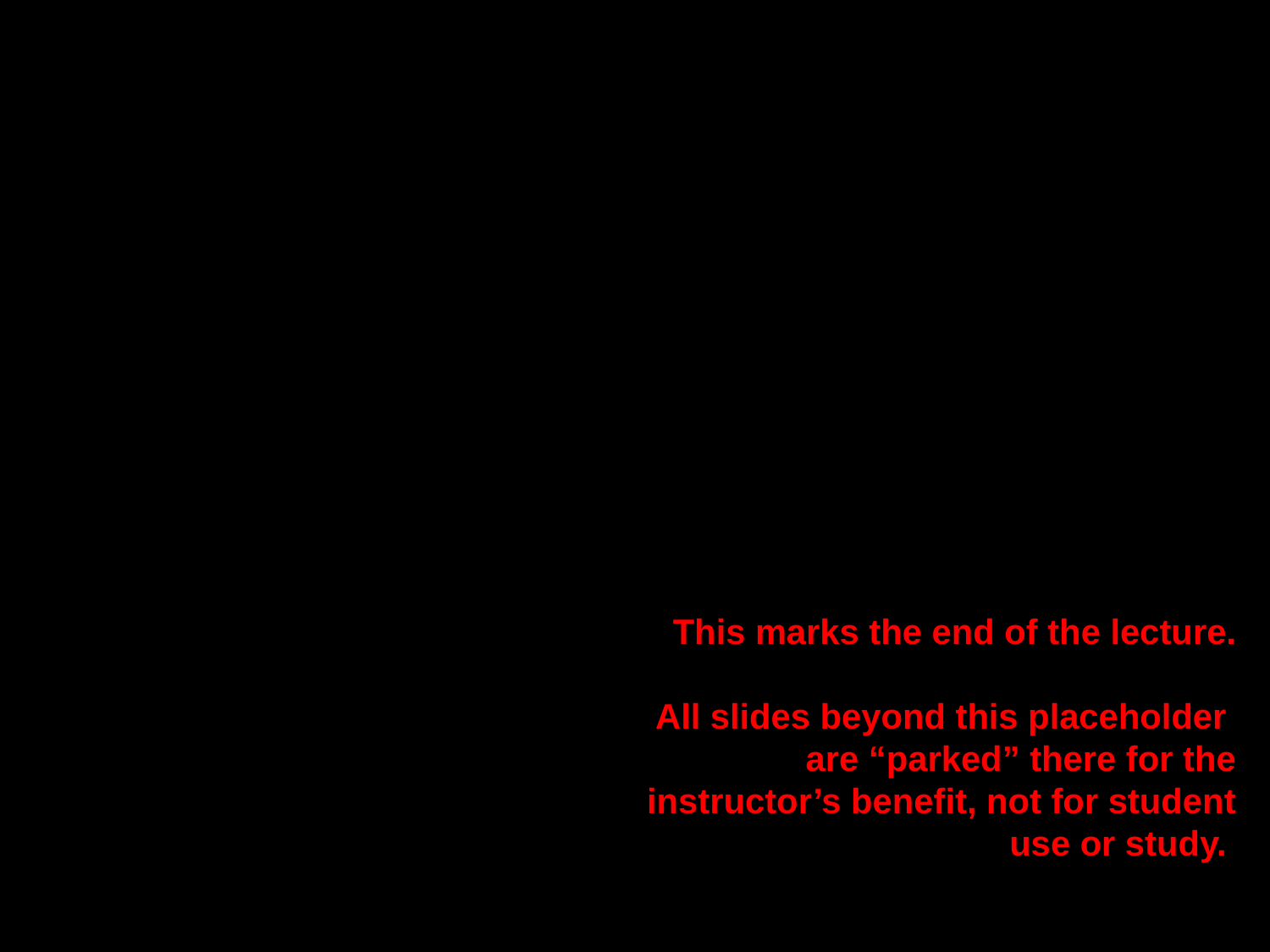

This marks the end of the lecture.

All slides beyond this placeholder
are “parked” there for the instructor’s benefit, not for student use or study.